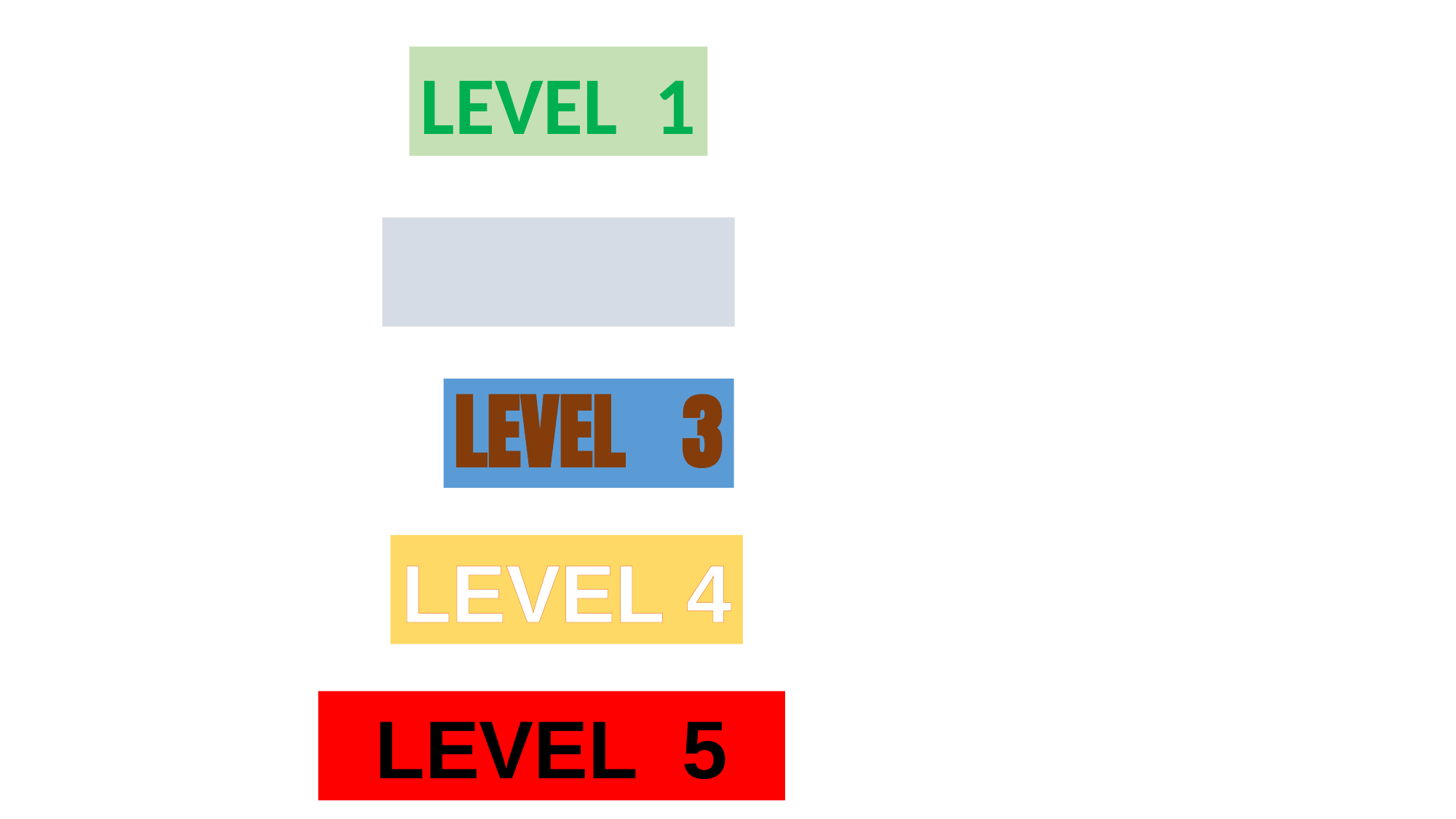

LEVEL  1
LEVEL 2
LEVEL   3
LEVEL 4
LEVEL  5